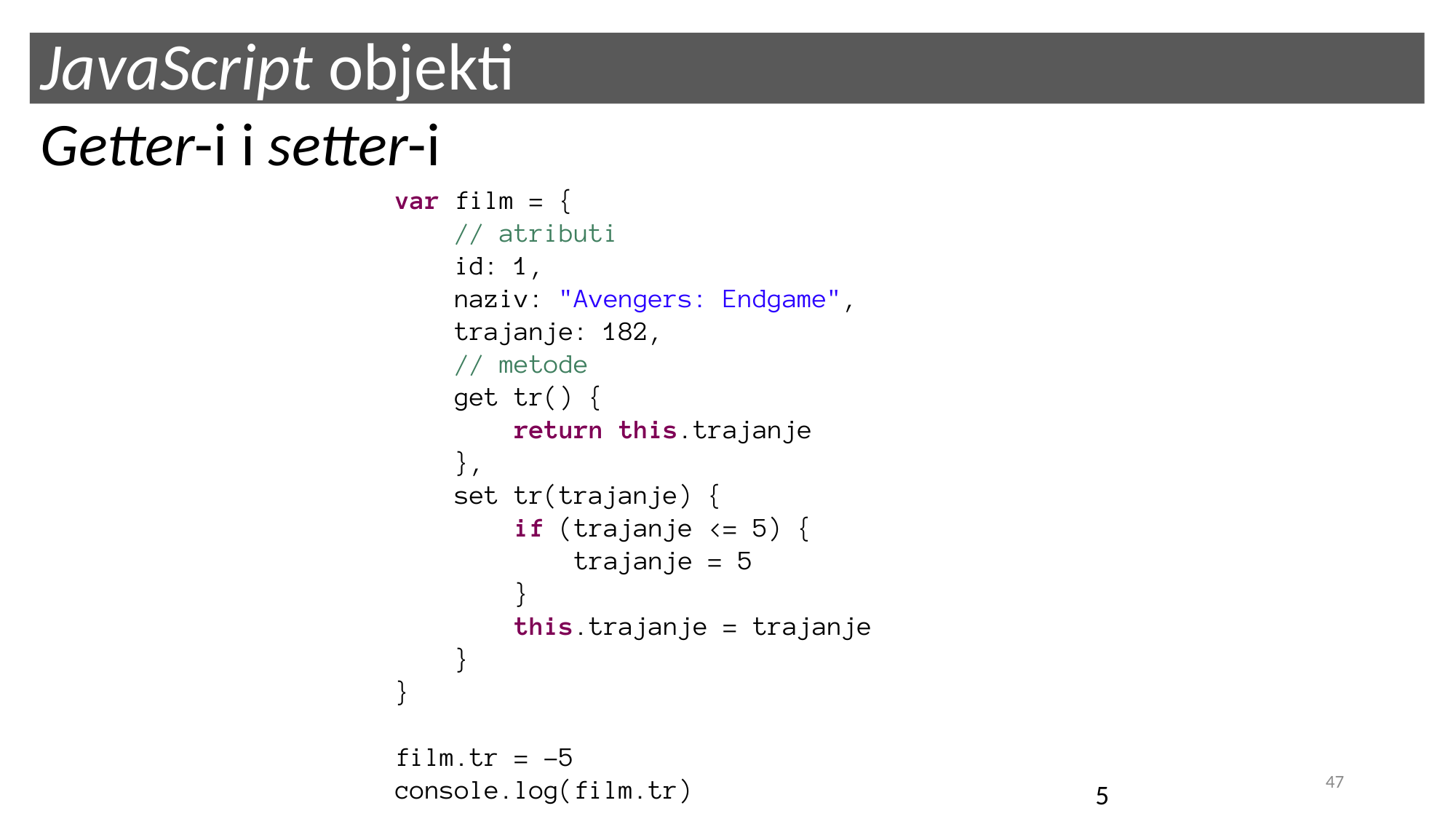

# JavaScript objekti
Getter-i i setter-i
var film = {
    // atributi
    id: 1,
    naziv: "Avengers: Endgame",
    trajanje: 182,
    // metode
    get tr() {
        return this.trajanje
    },
    set tr(trajanje) {
        if (trajanje <= 5) {
            trajanje = 5
        }
        this.trajanje = trajanje
    }
}

film.tr = -5
console.log(film.tr)
47
5